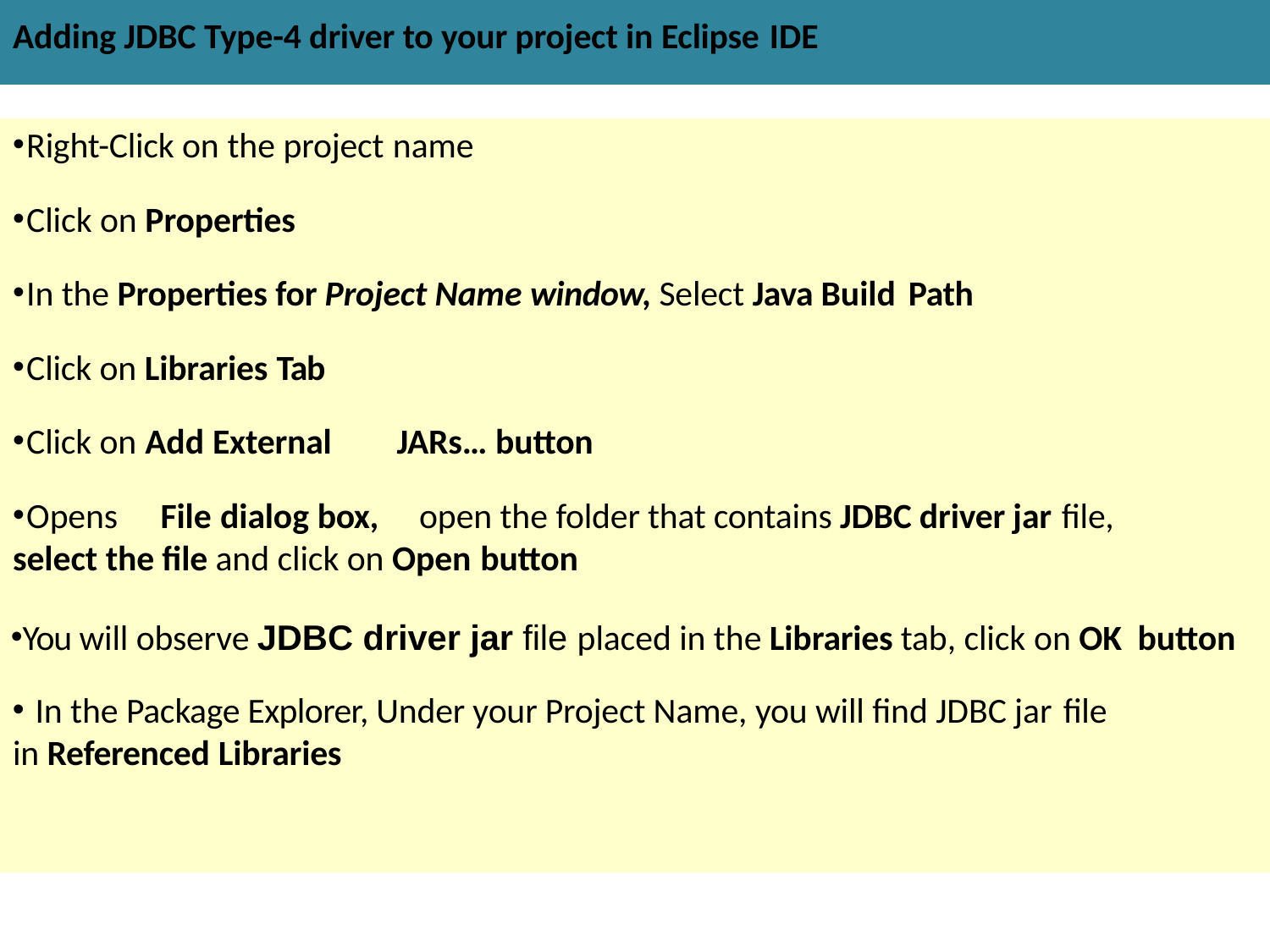

# Adding JDBC Type-4 driver to your project in Eclipse IDE

Right-Click on the project name
Click on Properties
In the Properties for Project Name window, Select Java Build Path
Click on Libraries Tab
Click on Add External	JARs… button
Opens	File dialog box,	open the folder that contains JDBC driver jar file,
select the file and click on Open button
You will observe JDBC driver jar file placed in the Libraries tab, click on OK  button
In the Package Explorer, Under your Project Name, you will find JDBC jar file
in Referenced Libraries